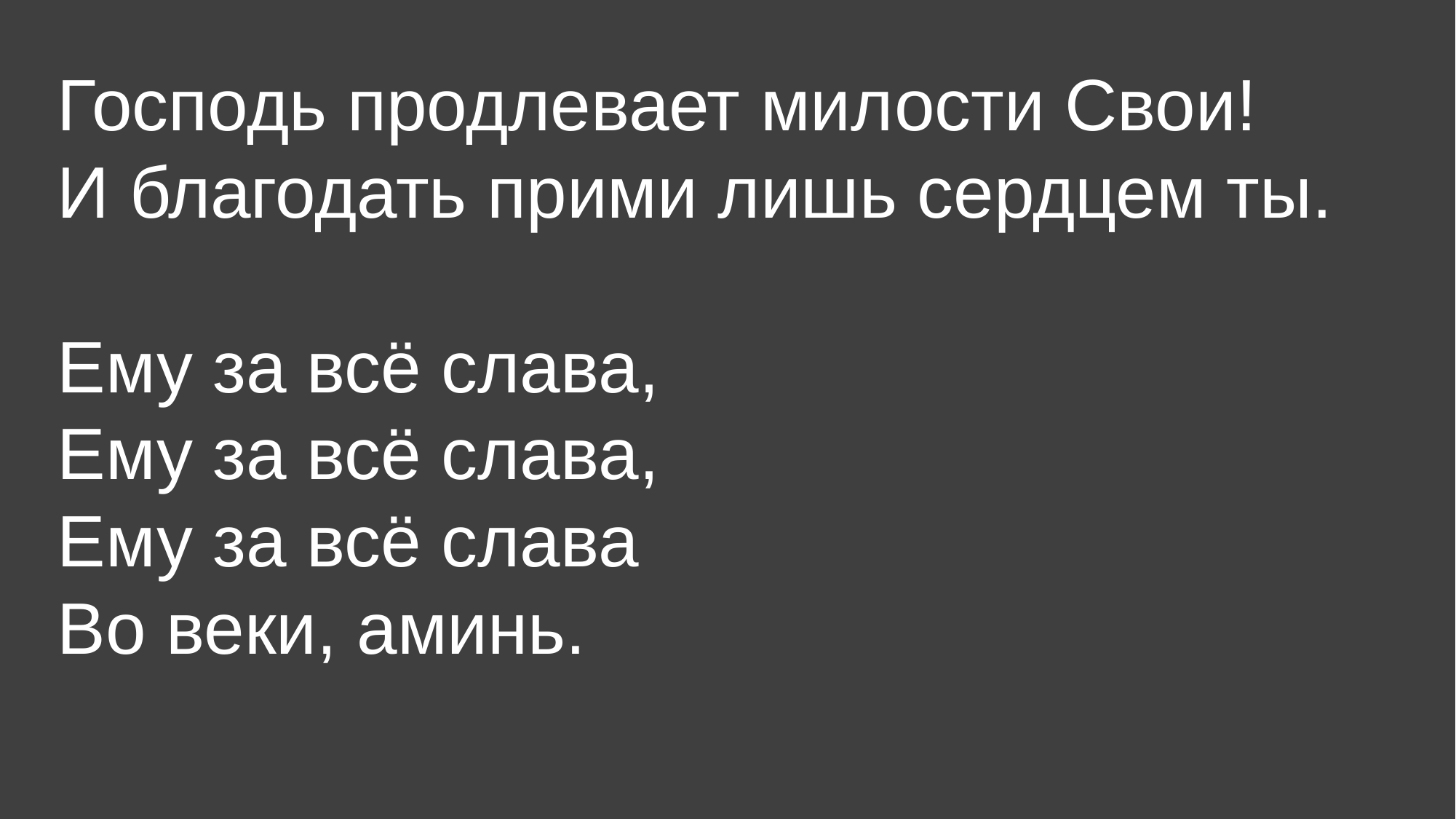

Господь продлевает милости Свои!
И благодать прими лишь сердцем ты.

Ему за всё слава,
Ему за всё слава,
Ему за всё слава
Во веки, аминь.